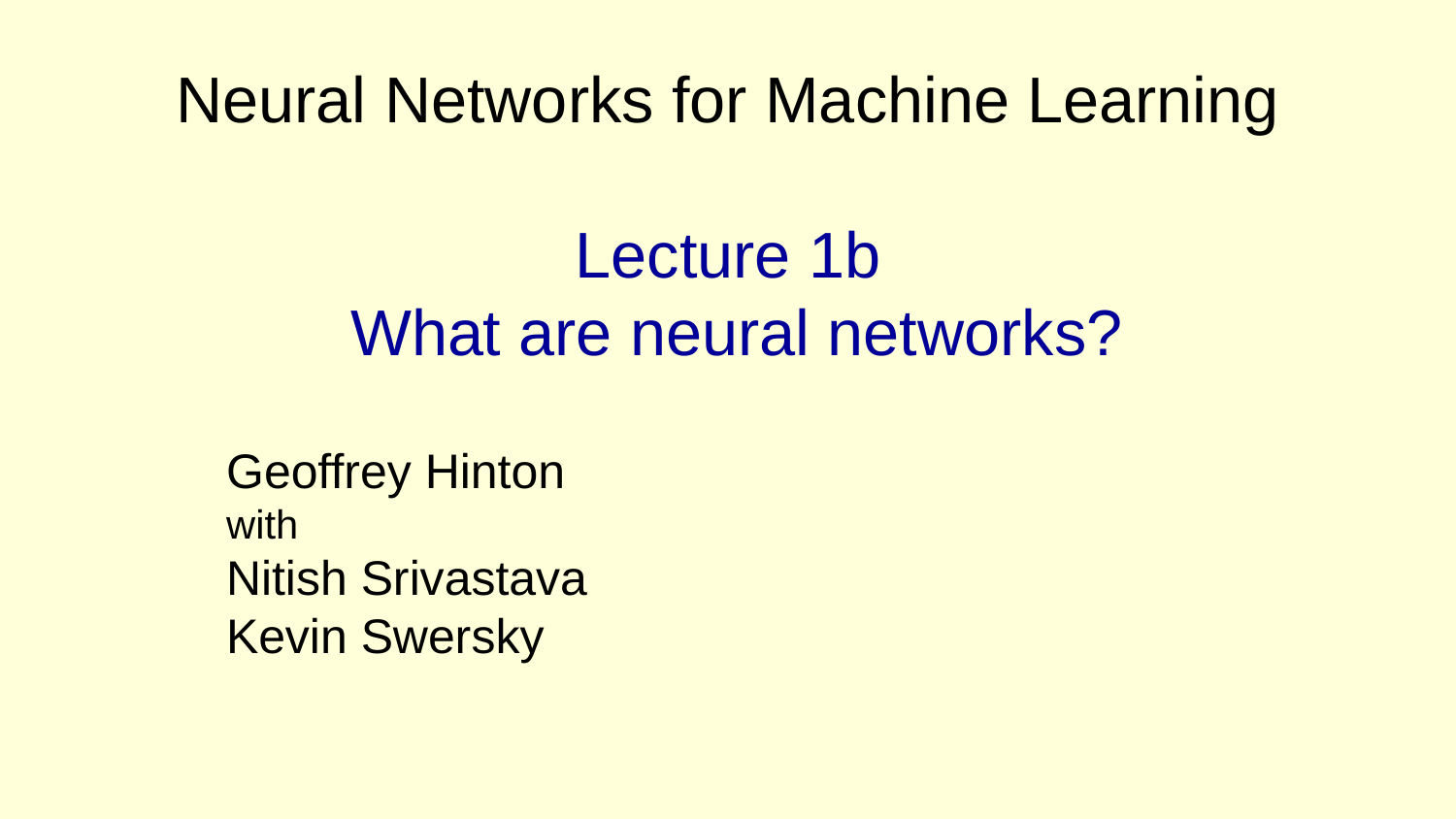

# Neural Networks for Machine Learning Lecture 1b What are neural networks?
Geoffrey Hinton
with
Nitish Srivastava
Kevin Swersky